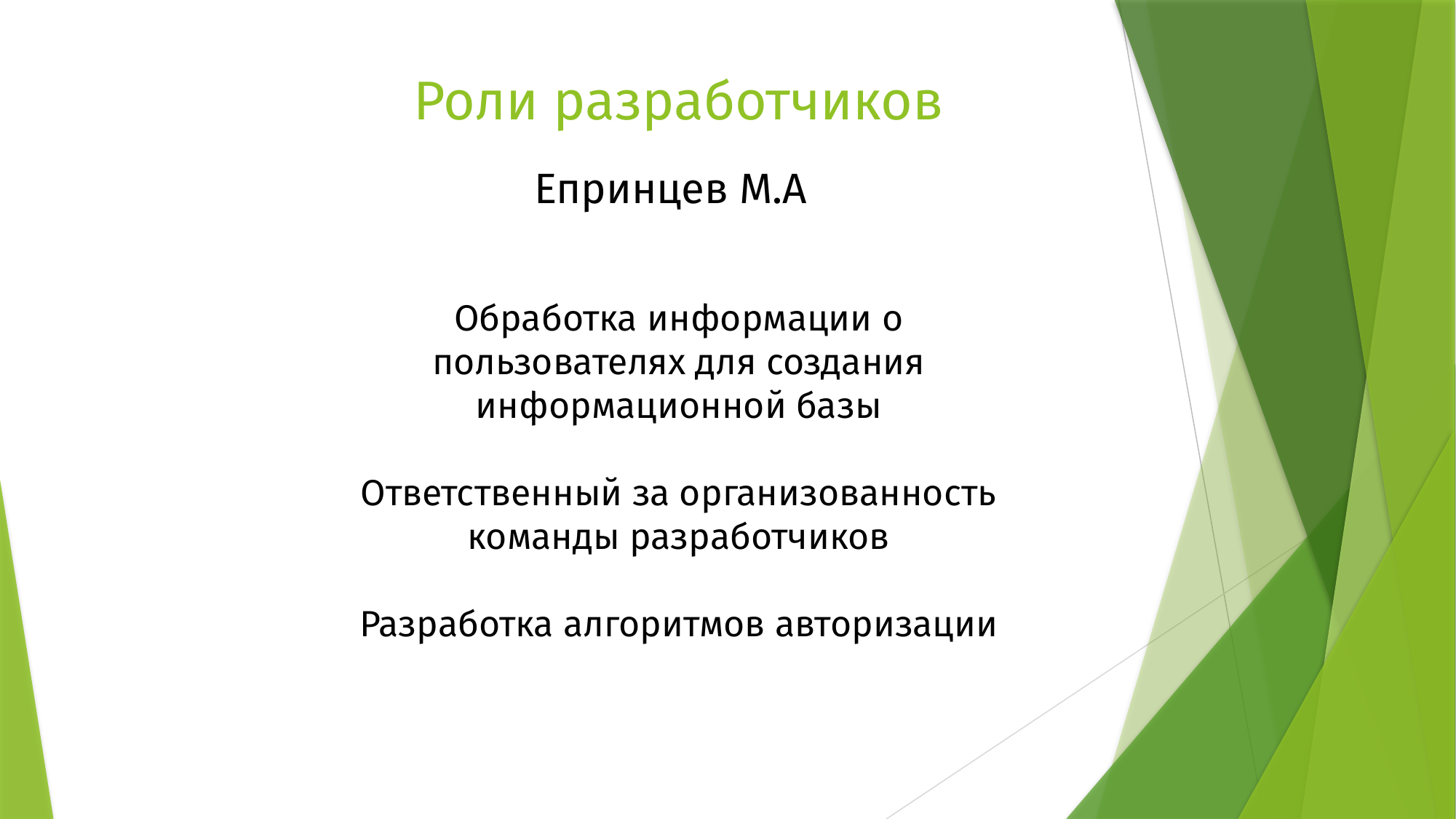

# Роли разработчиков
Епринцев М.А
Обработка информации о пользователях для создания информационной базы

Ответственный за организованность команды разработчиков

Разработка алгоритмов авторизации